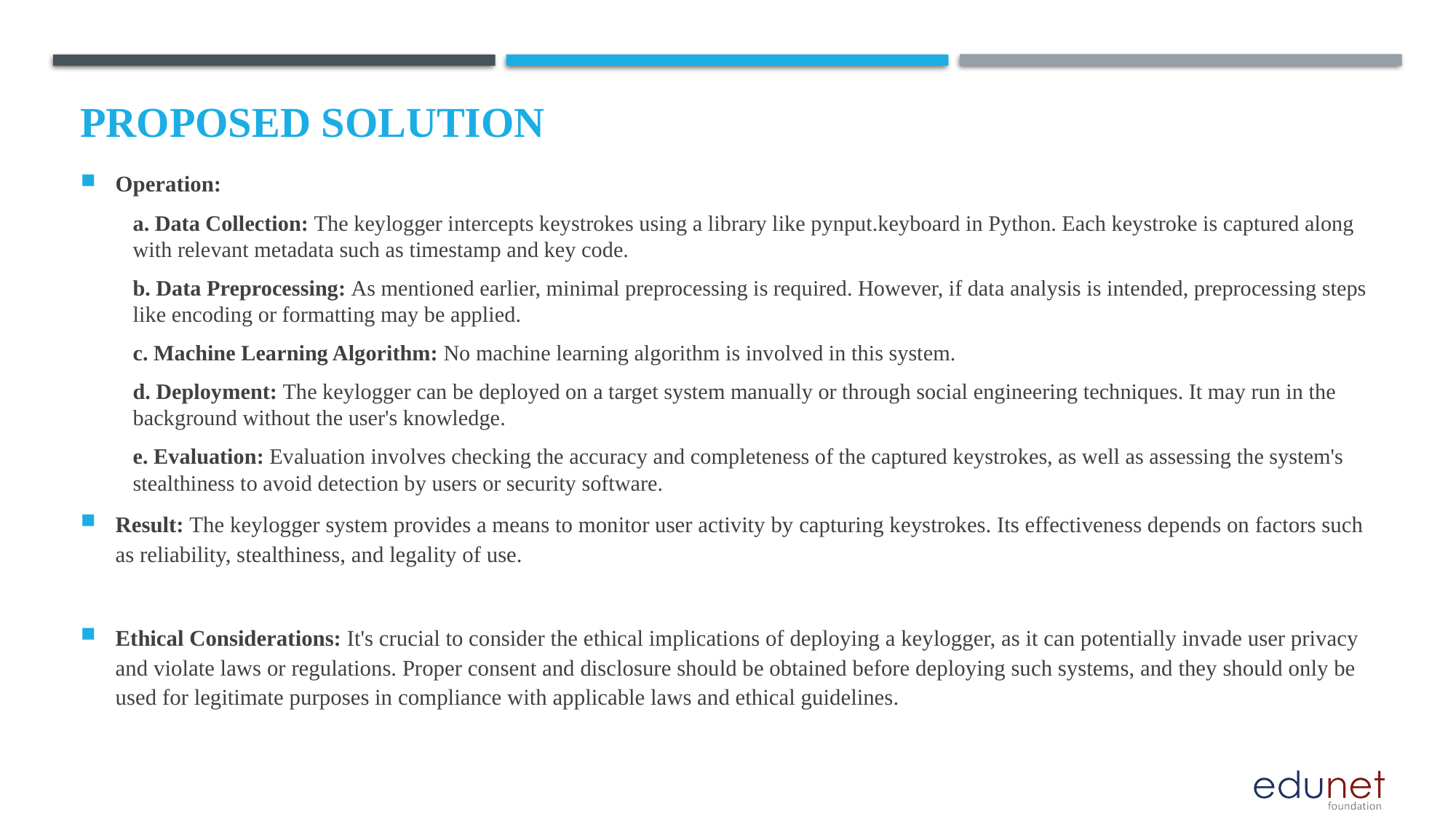

# Proposed Solution
Operation:
a. Data Collection: The keylogger intercepts keystrokes using a library like pynput.keyboard in Python. Each keystroke is captured along with relevant metadata such as timestamp and key code.
b. Data Preprocessing: As mentioned earlier, minimal preprocessing is required. However, if data analysis is intended, preprocessing steps like encoding or formatting may be applied.
c. Machine Learning Algorithm: No machine learning algorithm is involved in this system.
d. Deployment: The keylogger can be deployed on a target system manually or through social engineering techniques. It may run in the background without the user's knowledge.
e. Evaluation: Evaluation involves checking the accuracy and completeness of the captured keystrokes, as well as assessing the system's stealthiness to avoid detection by users or security software.
Result: The keylogger system provides a means to monitor user activity by capturing keystrokes. Its effectiveness depends on factors such as reliability, stealthiness, and legality of use.

Ethical Considerations: It's crucial to consider the ethical implications of deploying a keylogger, as it can potentially invade user privacy and violate laws or regulations. Proper consent and disclosure should be obtained before deploying such systems, and they should only be used for legitimate purposes in compliance with applicable laws and ethical guidelines.